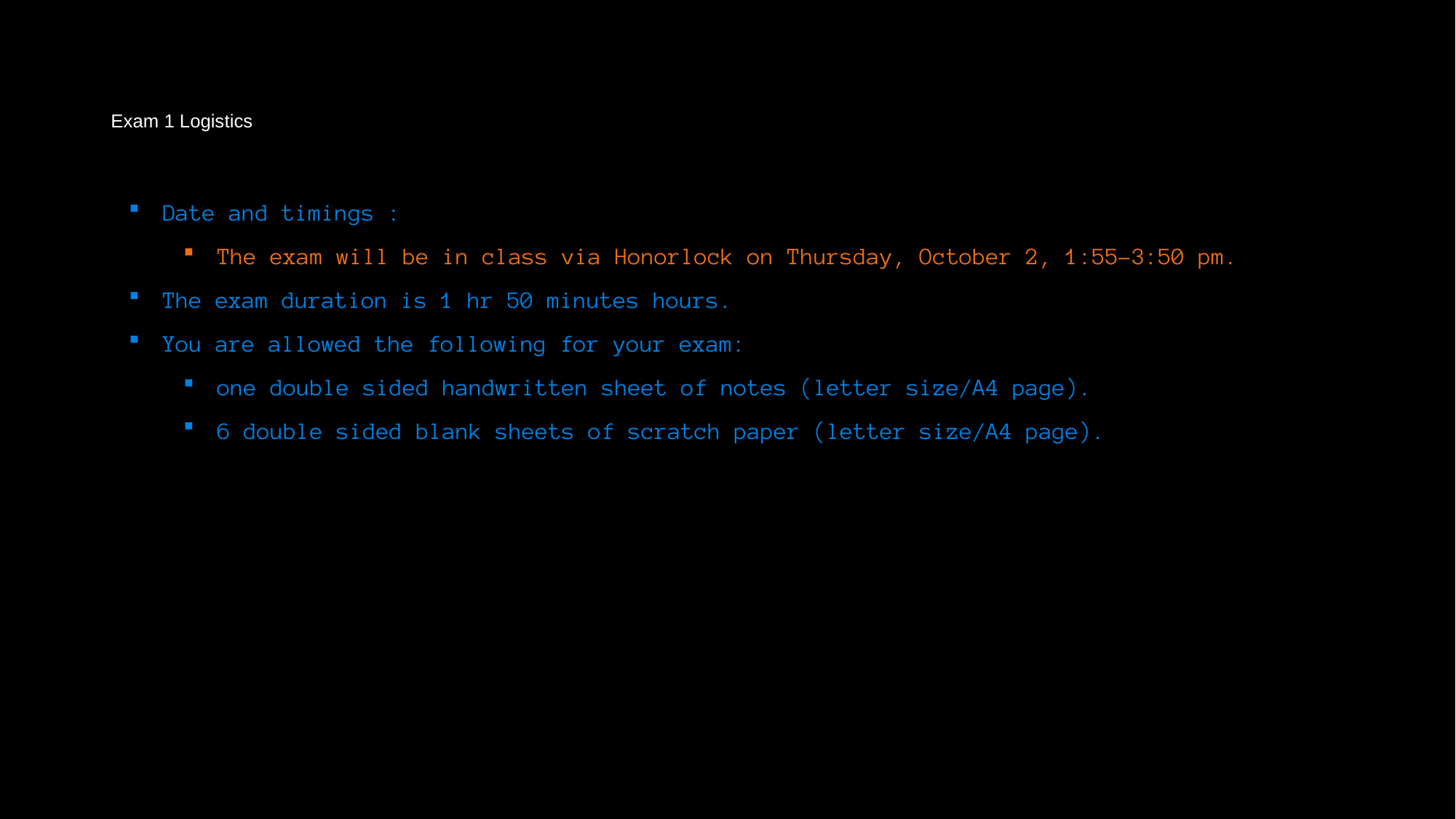

# Exam 1 Logistics
Date and timings :
The exam will be in class via Honorlock on Thursday, October 2, 1:55-3:50 pm.
The exam duration is 1 hr 50 minutes hours.
You are allowed the following for your exam:
one double sided handwritten sheet of notes (letter size/A4 page).
6 double sided blank sheets of scratch paper (letter size/A4 page).